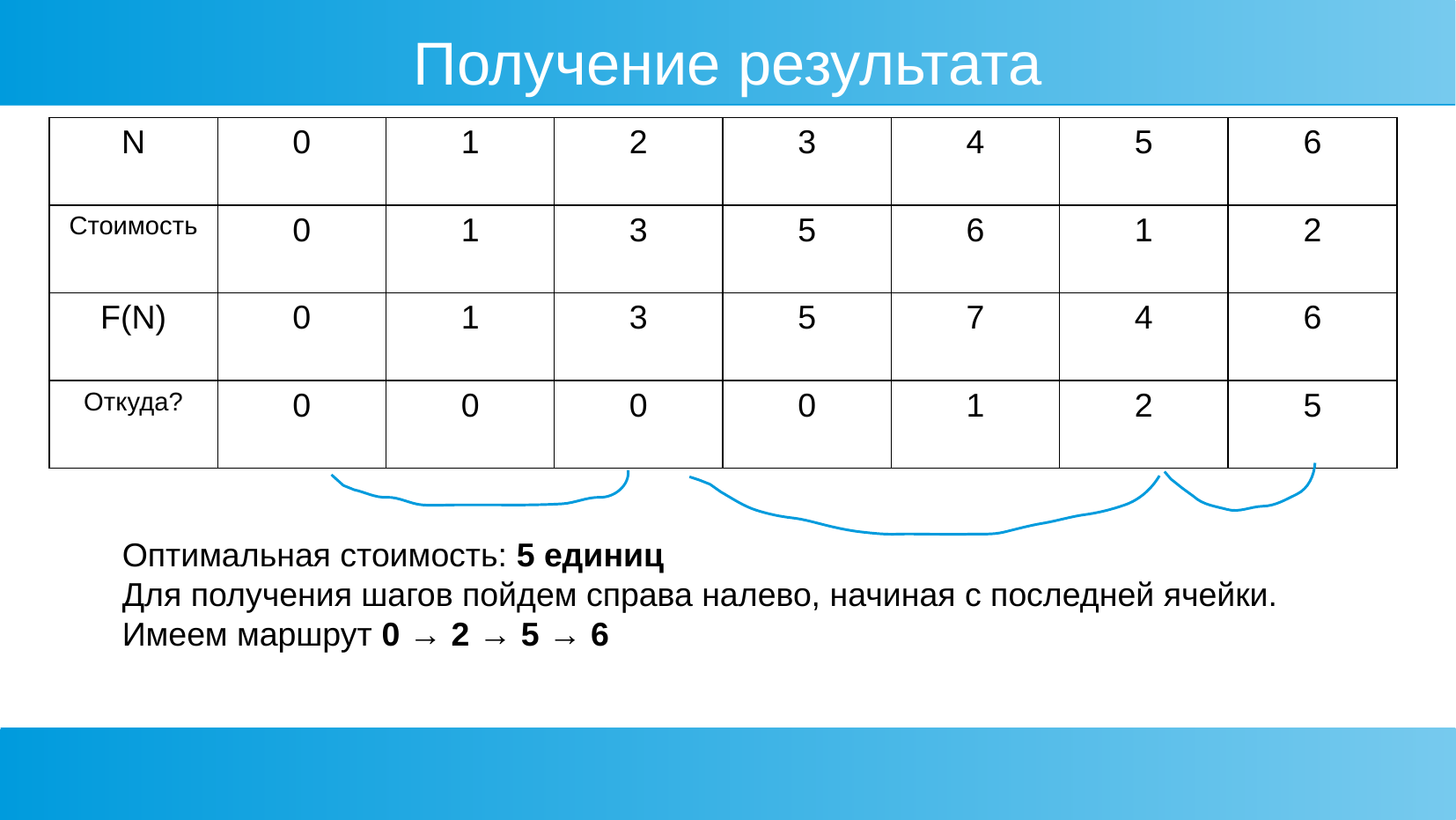

Получение результата
| N | 0 | 1 | 2 | 3 | 4 | 5 | 6 |
| --- | --- | --- | --- | --- | --- | --- | --- |
| Стоимость | 0 | 1 | 3 | 5 | 6 | 1 | 2 |
| F(N) | 0 | 1 | 3 | 5 | 7 | 4 | 6 |
| Откуда? | 0 | 0 | 0 | 0 | 1 | 2 | 5 |

Оптимальная стоимость: 5 единиц
Для получения шагов пойдем справа налево, начиная с последней ячейки. Имеем маршрут 0 → 2 → 5 → 6